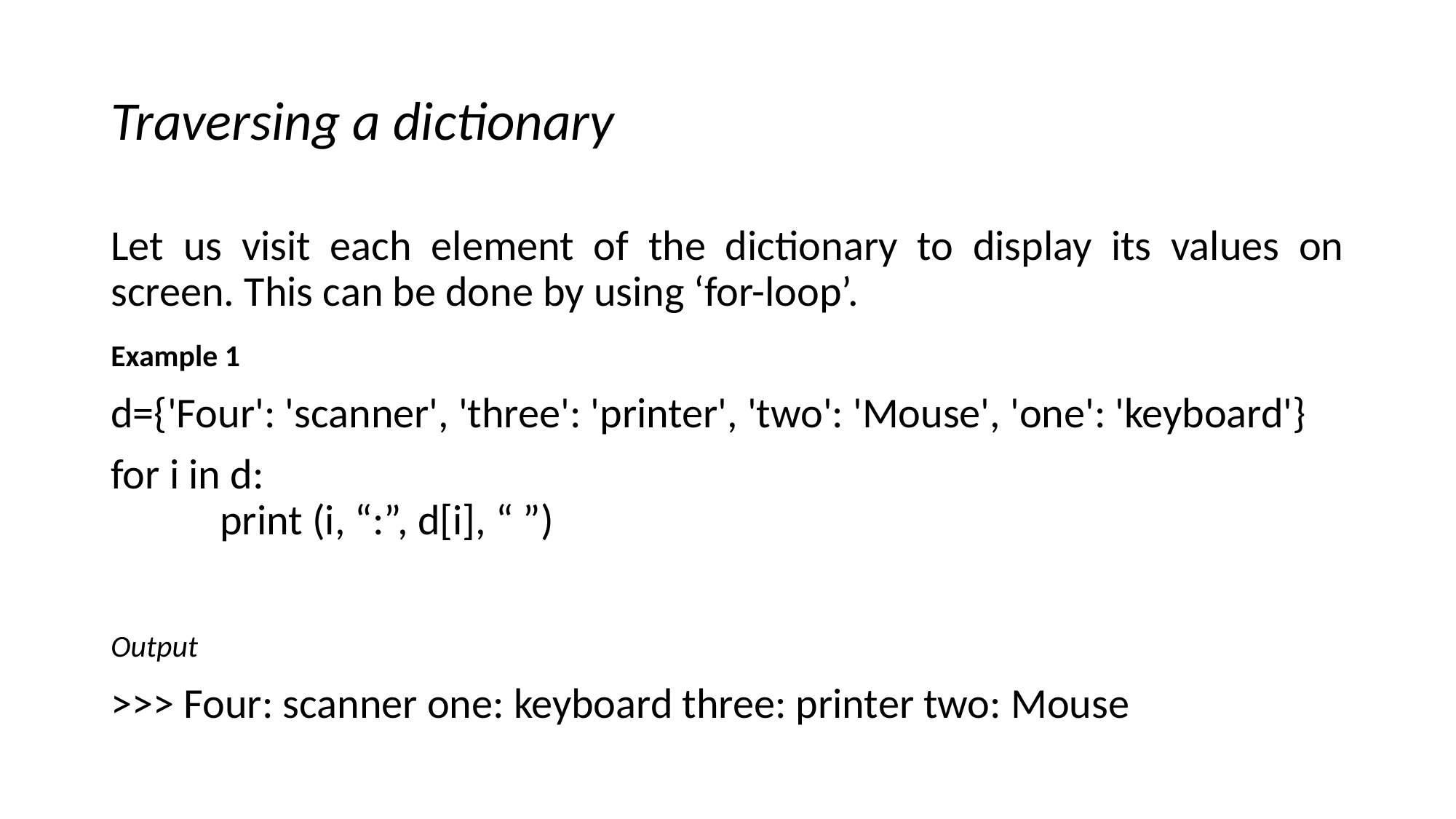

# Traversing a dictionary
Let us visit each element of the dictionary to display its values on screen. This can be done by using ‘for-loop’.
Example 1
d={'Four': 'scanner', 'three': 'printer', 'two': 'Mouse', 'one': 'keyboard'}
for i in d:
	print (i, “:”, d[i], “ ”)

Output
>>> Four: scanner one: keyboard three: printer two: Mouse